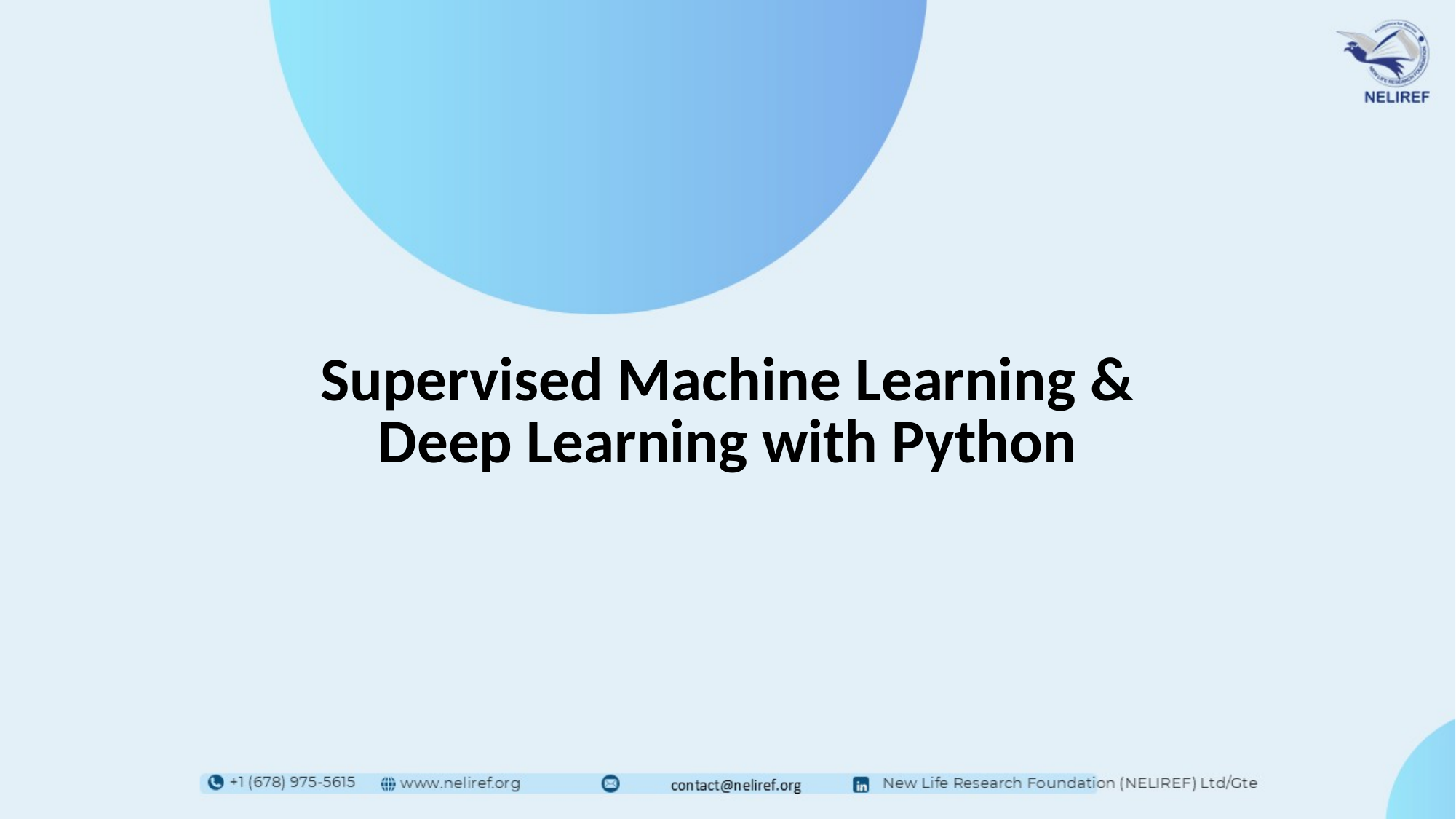

# Supervised Machine Learning & Deep Learning with Python